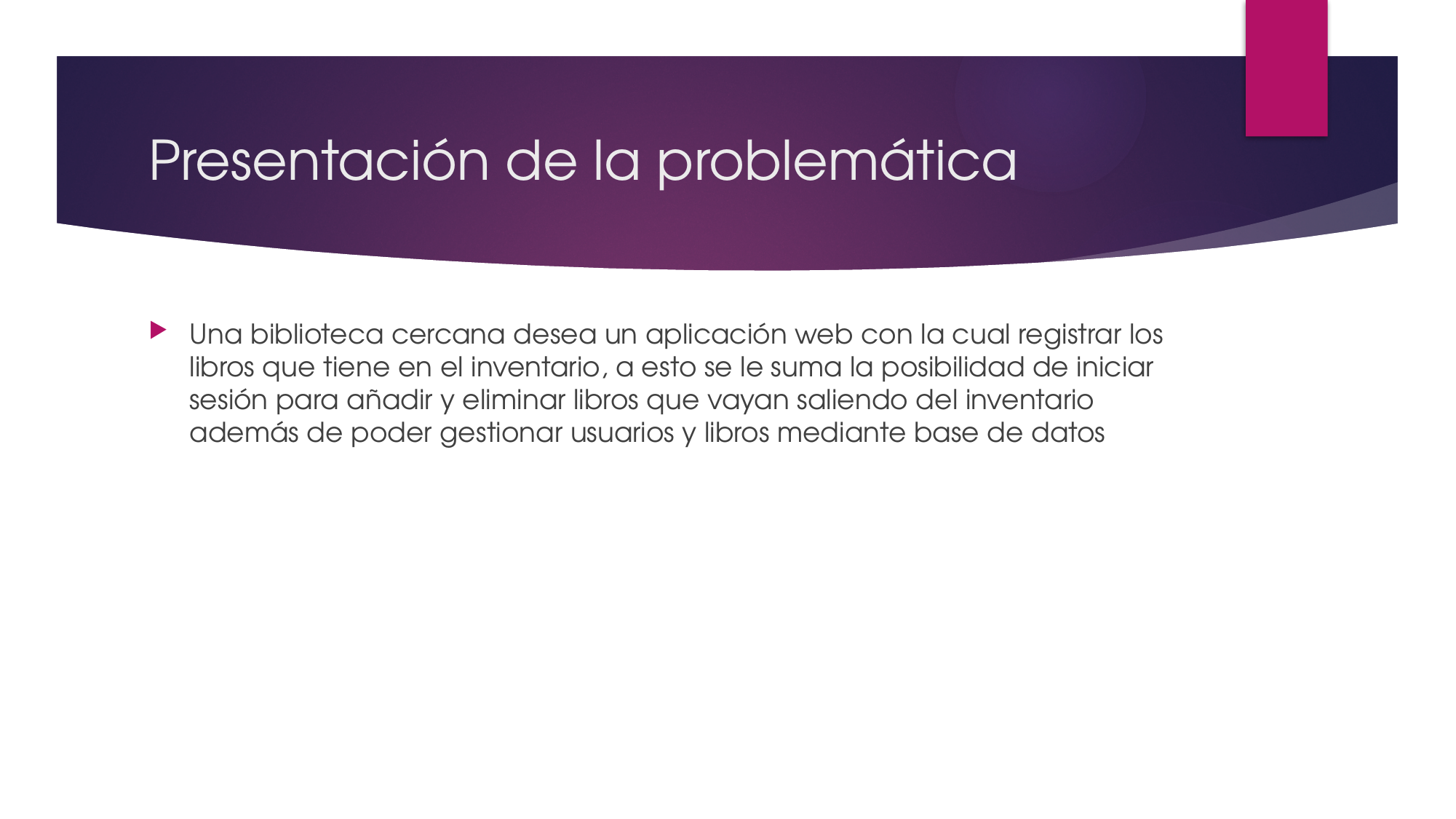

# Presentación de la problemática
Una biblioteca cercana desea un aplicación web con la cual registrar los libros que tiene en el inventario, a esto se le suma la posibilidad de iniciar sesión para añadir y eliminar libros que vayan saliendo del inventario además de poder gestionar usuarios y libros mediante base de datos